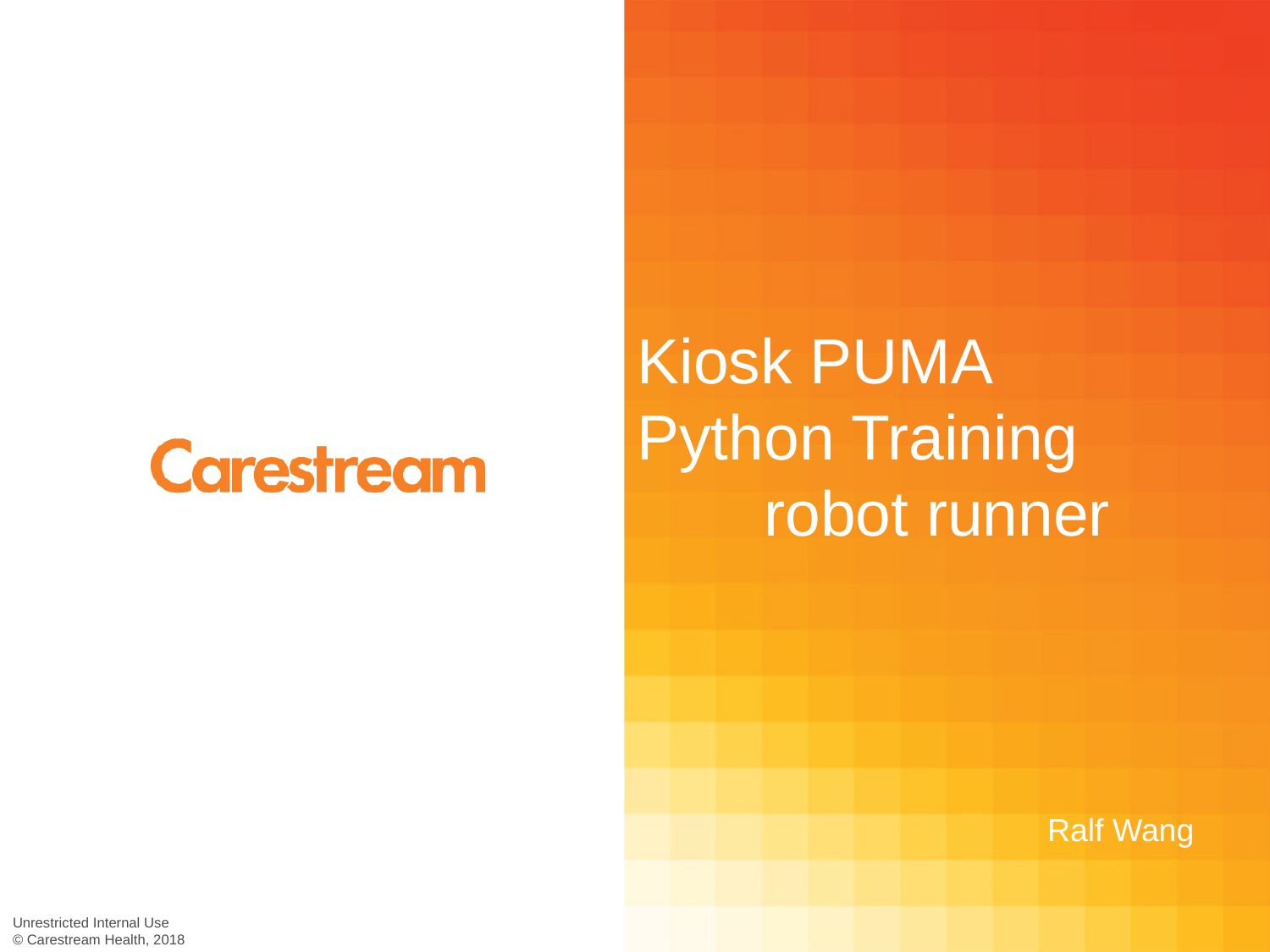

# Kiosk PUMA Python Training robot runner
Ralf Wang
Unrestricted Internal Use
© Carestream Health, 2018